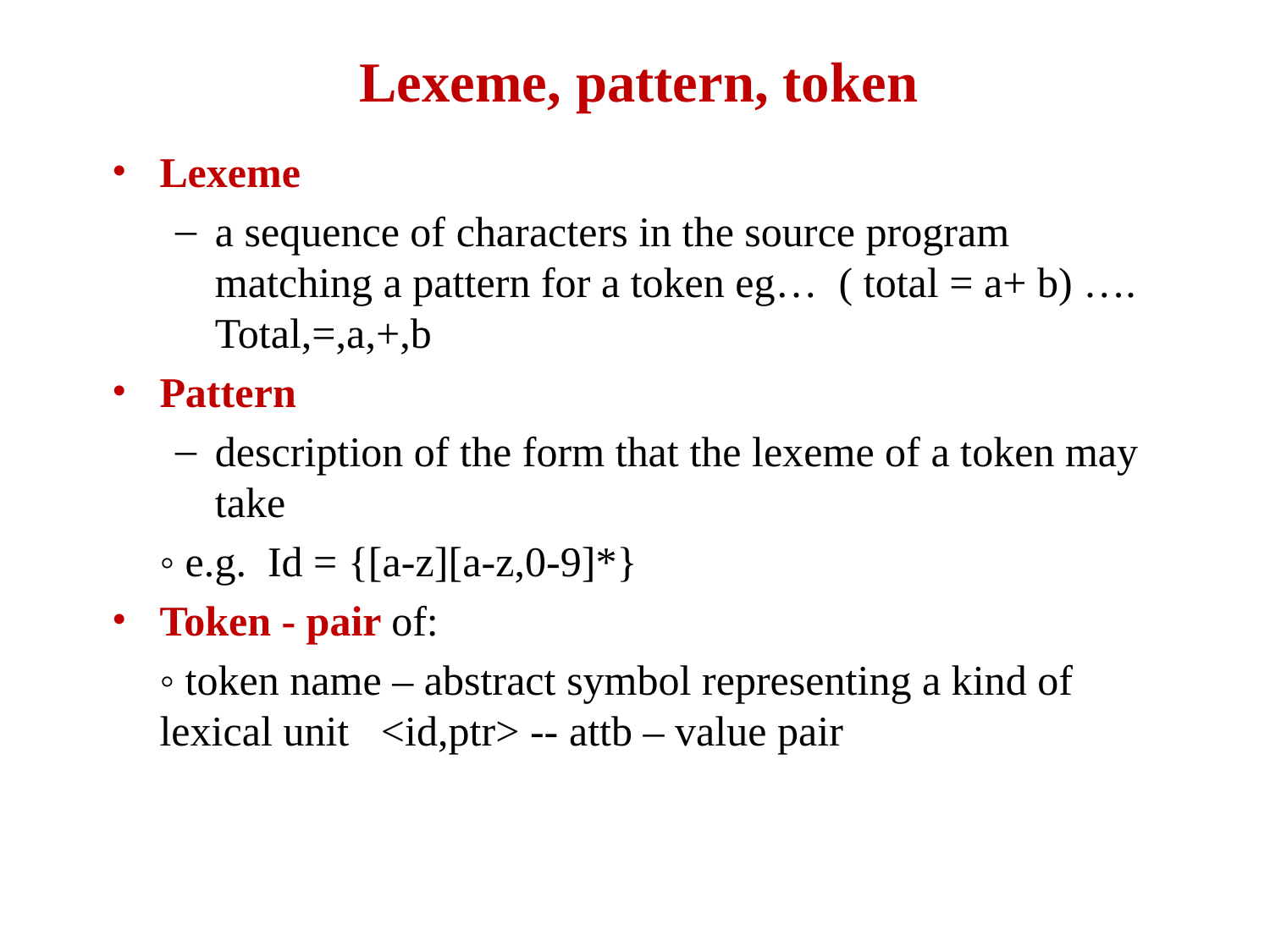

# Lexeme, pattern, token
Lexeme
a sequence of characters in the source program matching a pattern for a token eg…  ( total = a+ b) …. Total,=,a,+,b
Pattern
description of the form that the lexeme of a token may take
	◦ e.g.  Id = {[a-z][a-z,0-9]*}
Token - pair of:
	◦ token name – abstract symbol representing a kind of lexical unit   <id,ptr> -- attb – value pair